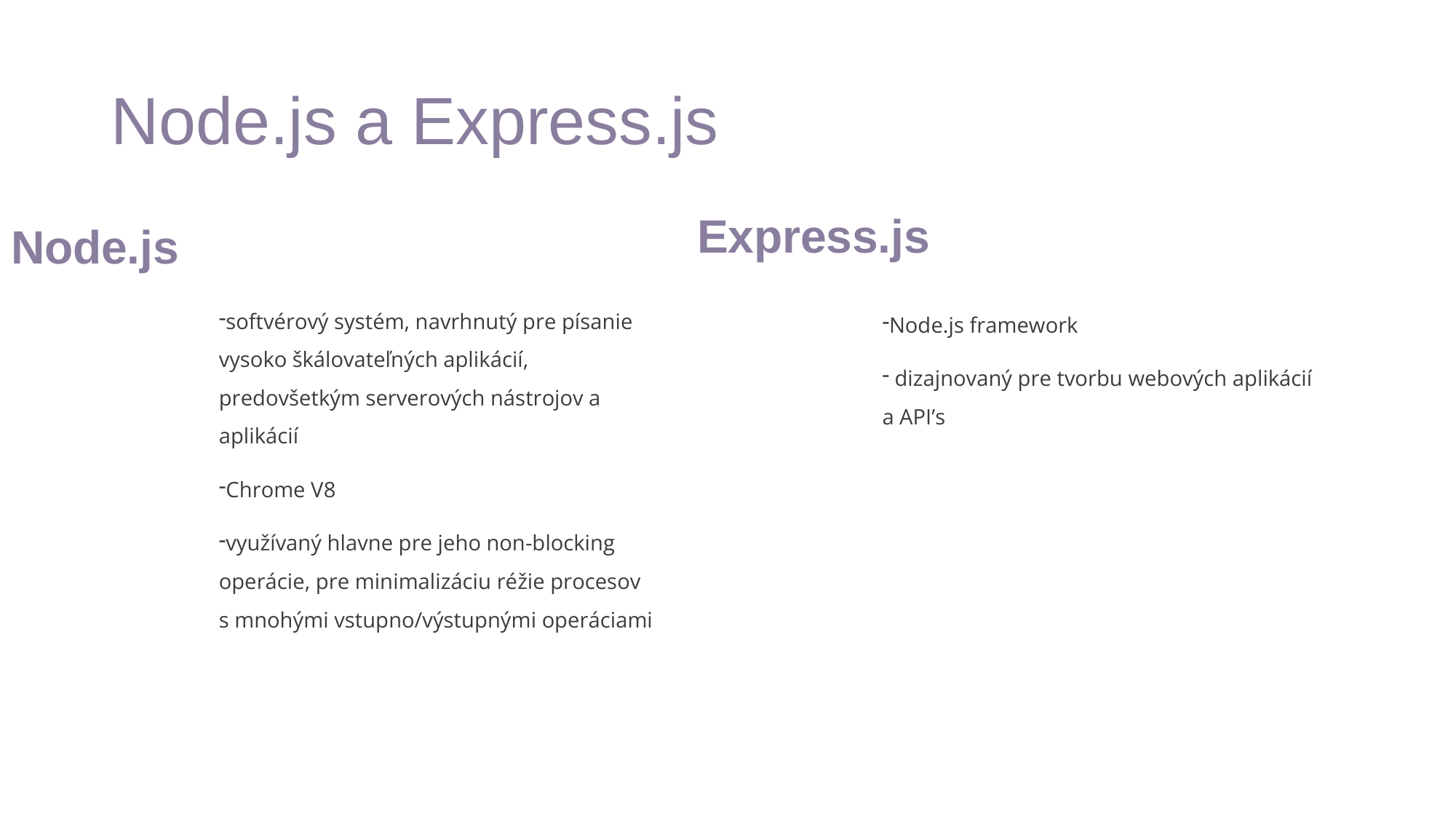

# Node.js a Express.js
Express.js
Node.js
softvérový systém, navrhnutý pre písanie vysoko škálovateľných aplikácií, predovšetkým serverových nástrojov a aplikácií
Chrome V8
využívaný hlavne pre jeho non-blocking operácie, pre minimalizáciu réžie procesov s mnohými vstupno/výstupnými operáciami
Node.js framework
 dizajnovaný pre tvorbu webových aplikácií a API’s